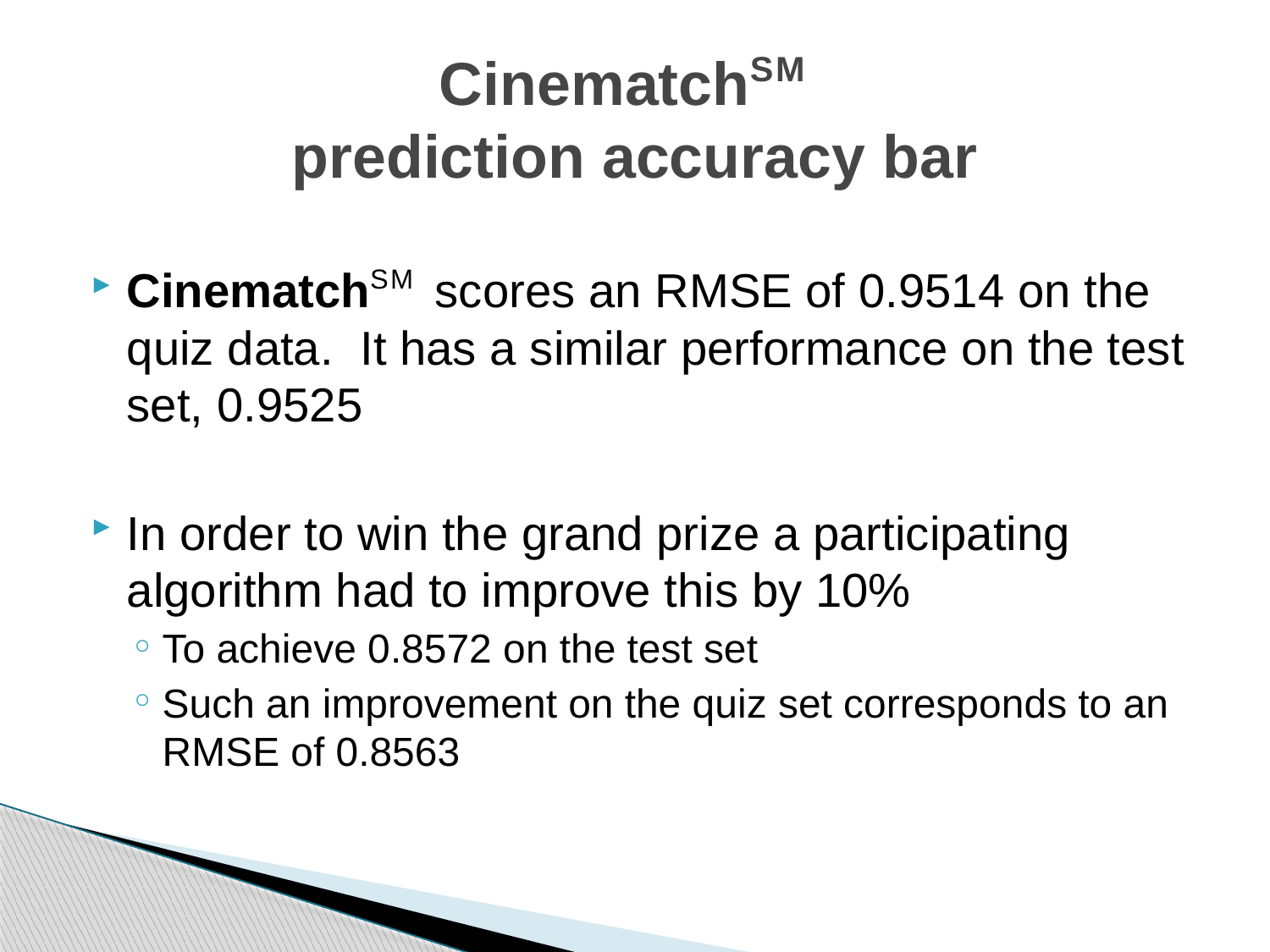

# CinematchSM prediction accuracy bar
CinematchSM  scores an RMSE of 0.9514 on the quiz data.  It has a similar performance on the test set, 0.9525

In order to win the grand prize a participating algorithm had to improve this by 10%
To achieve 0.8572 on the test set
Such an improvement on the quiz set corresponds to an RMSE of 0.8563